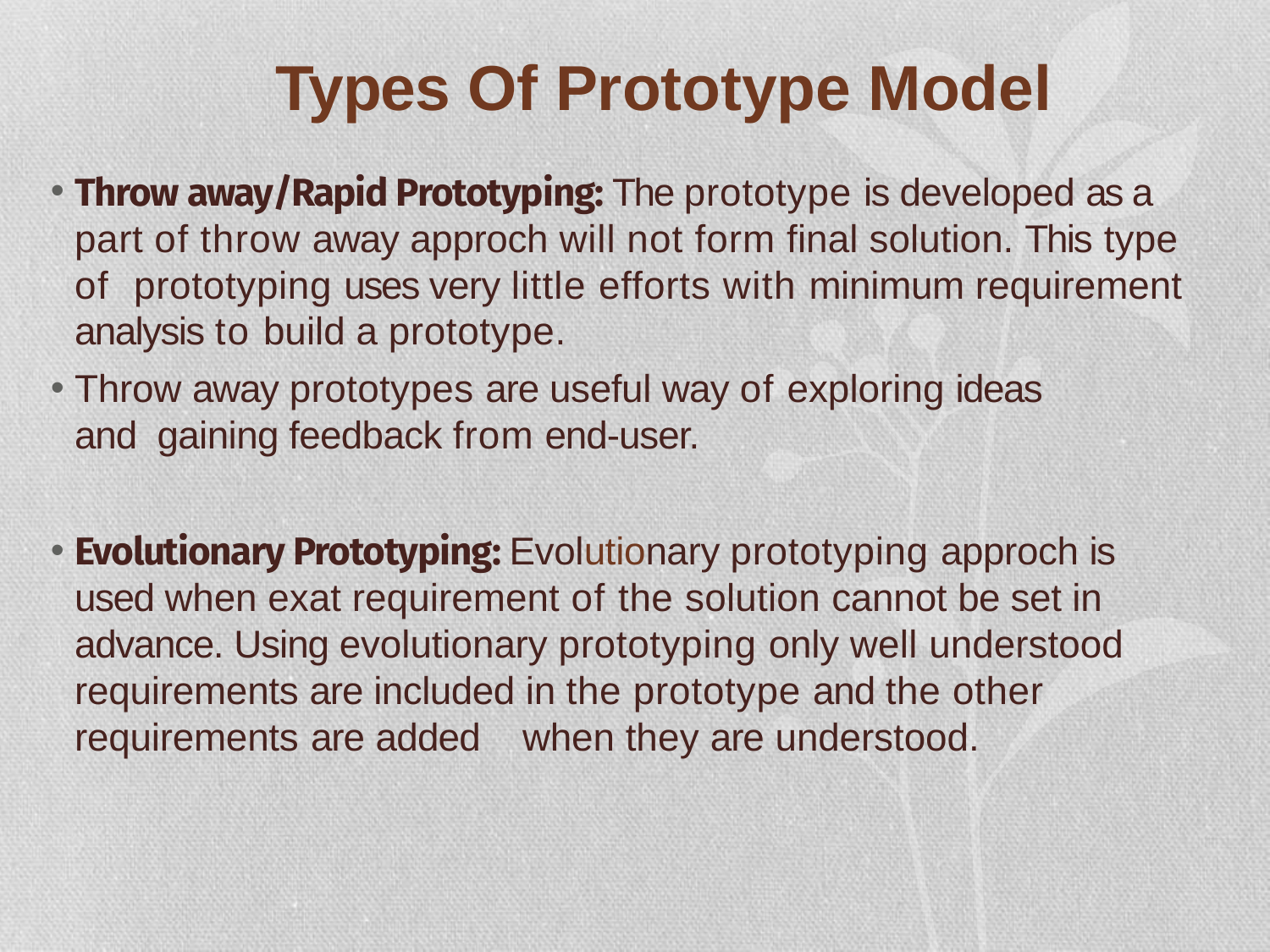

# Types Of Prototype Model
Throw away/Rapid Prototyping: The prototype is developed as a  part of throw away approch will not form final solution. This type of  prototyping uses very little efforts with minimum requirement  analysis to build a prototype.
Throw away prototypes are useful way of exploring ideas and  gaining feedback from end-user.

Evolutionary Prototyping: Evolutionary prototyping approch is  used when exat requirement of the solution cannot be set in  advance. Using evolutionary prototyping only well understood  requirements are included in the prototype and the other  requirements are added	when they are understood.